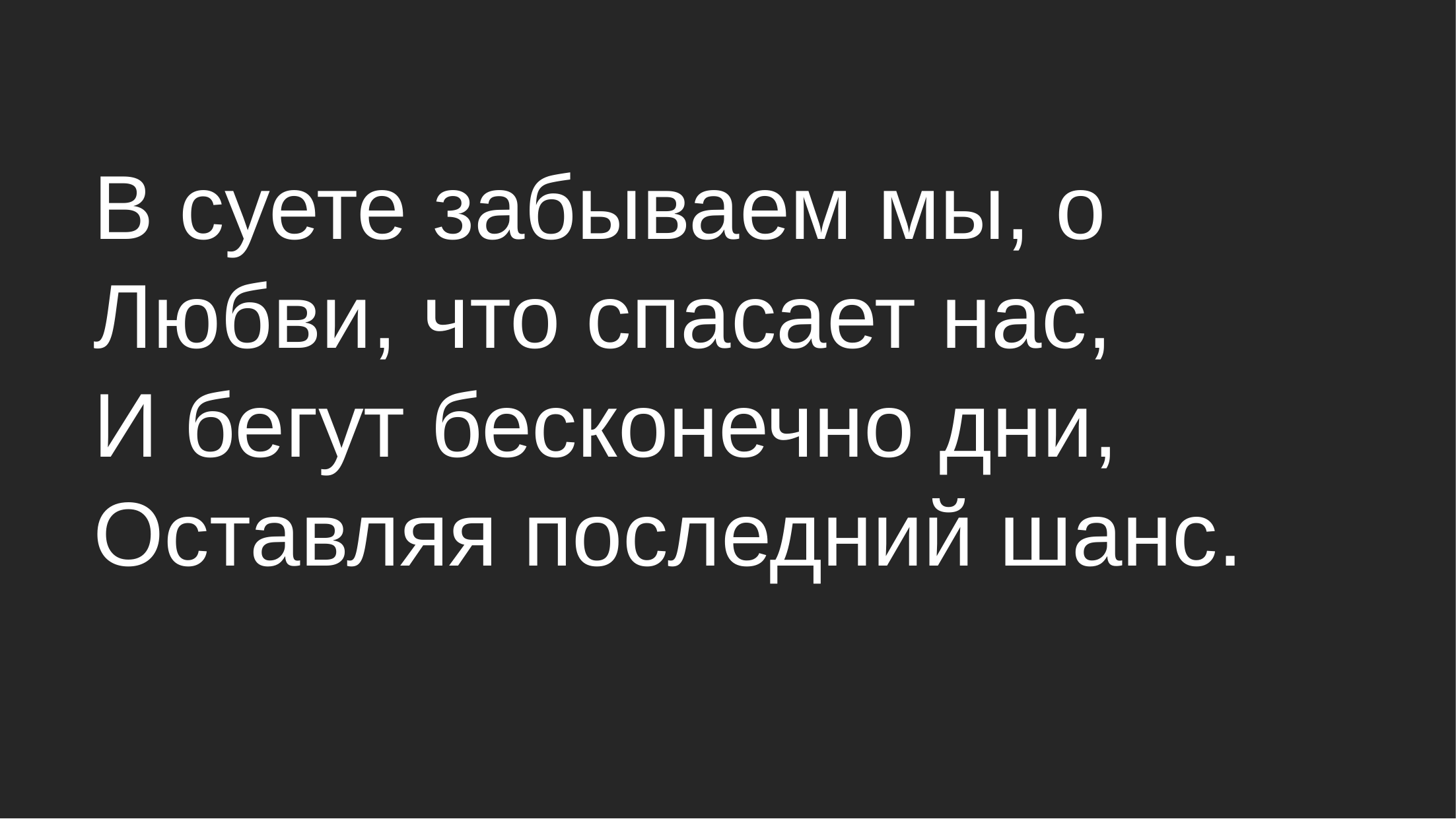

В суете забываем мы, о Любви, что спасает нас,
И бегут бесконечно дни, Оставляя последний шанс.